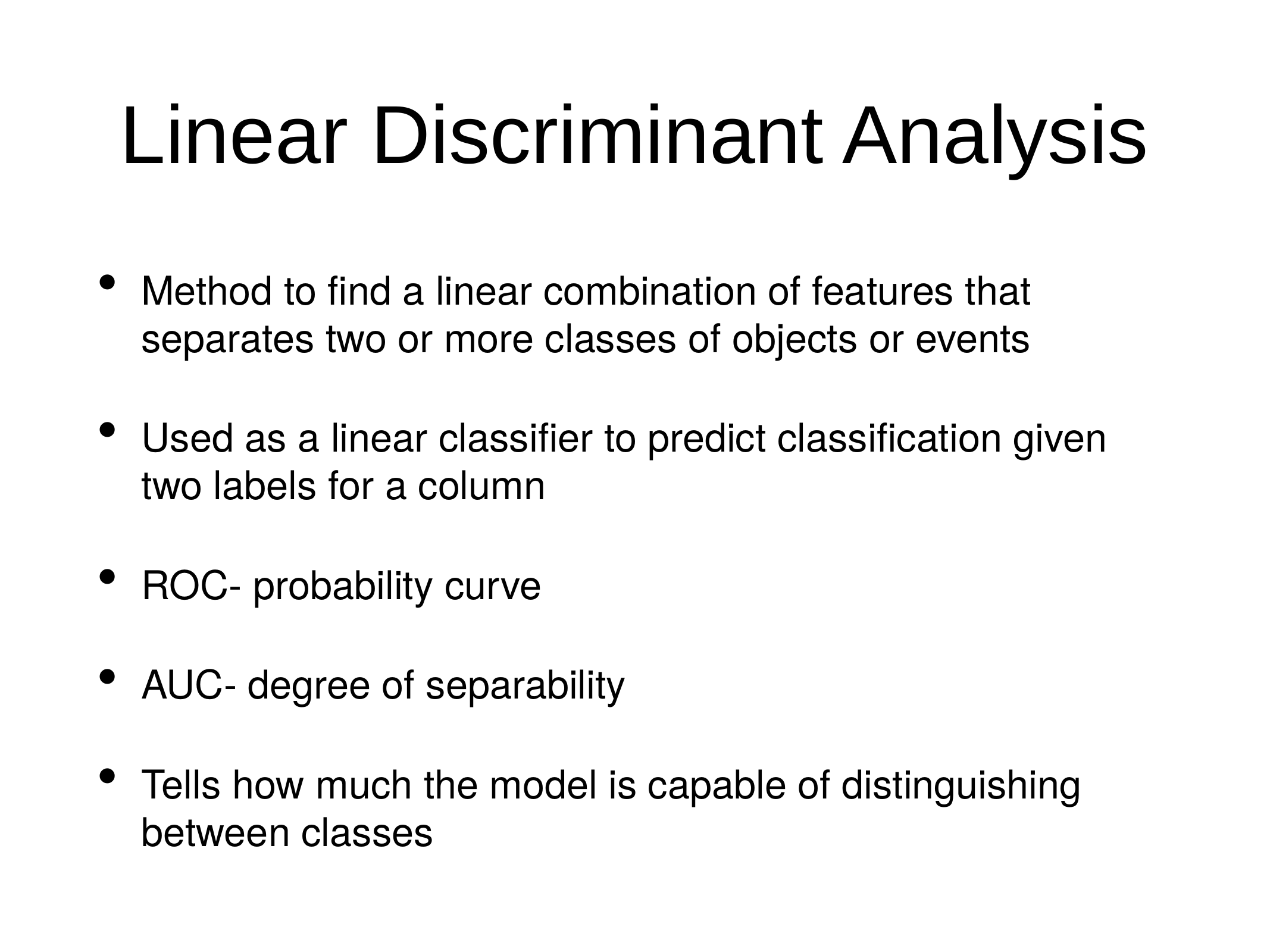

Linear Discriminant Analysis
Method to find a linear combination of features that separates two or more classes of objects or events
Used as a linear classifier to predict classification given two labels for a column
ROC- probability curve
AUC- degree of separability
Tells how much the model is capable of distinguishing between classes